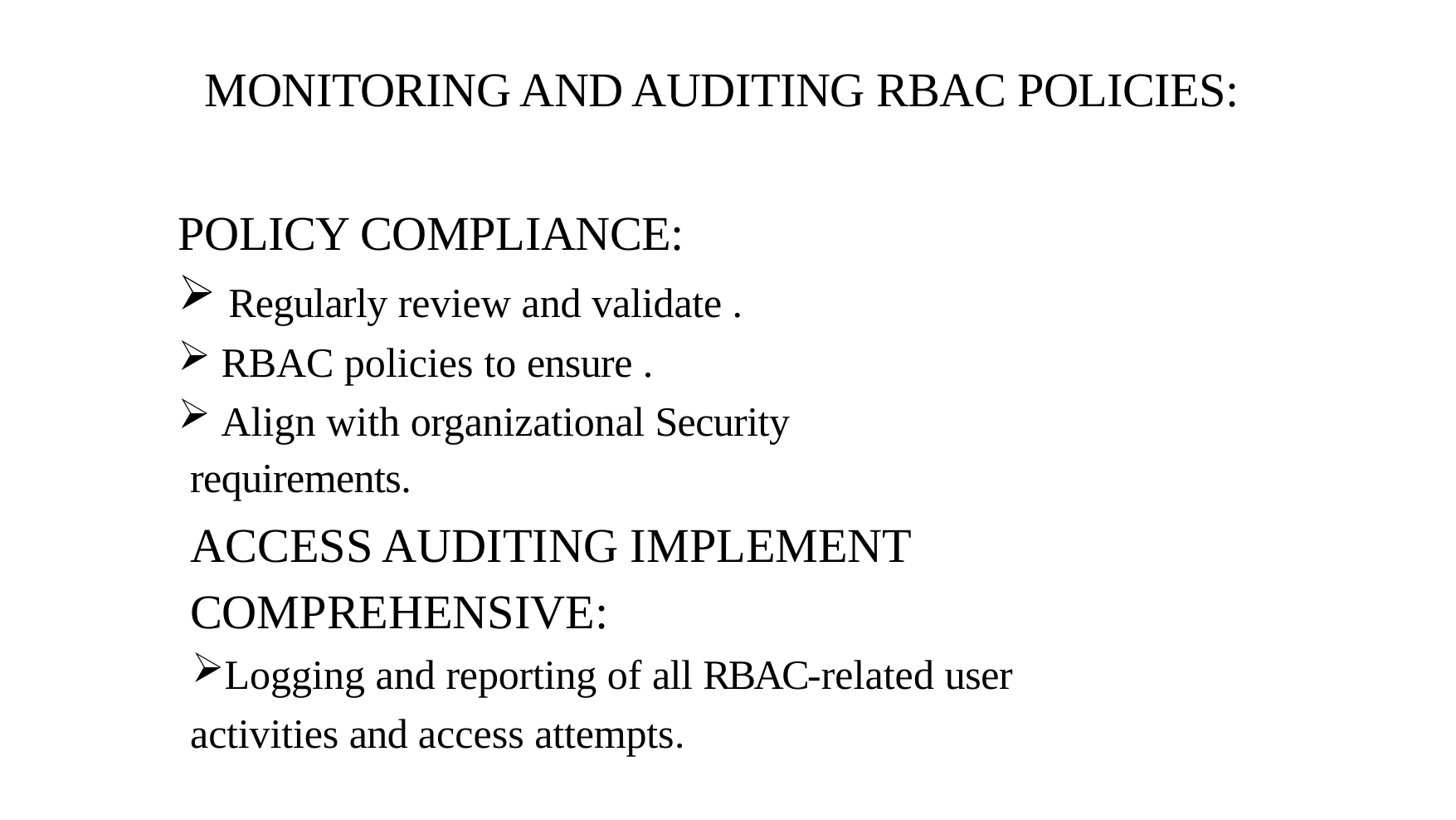

# MONITORING AND AUDITING RBAC POLICIES:
POLICY COMPLIANCE:
 Regularly review and validate .
 RBAC policies to ensure .
 Align with organizational Security requirements.
 ACCESS AUDITING IMPLEMENT COMPREHENSIVE:
Logging and reporting of all RBAC-related user activities and access attempts.